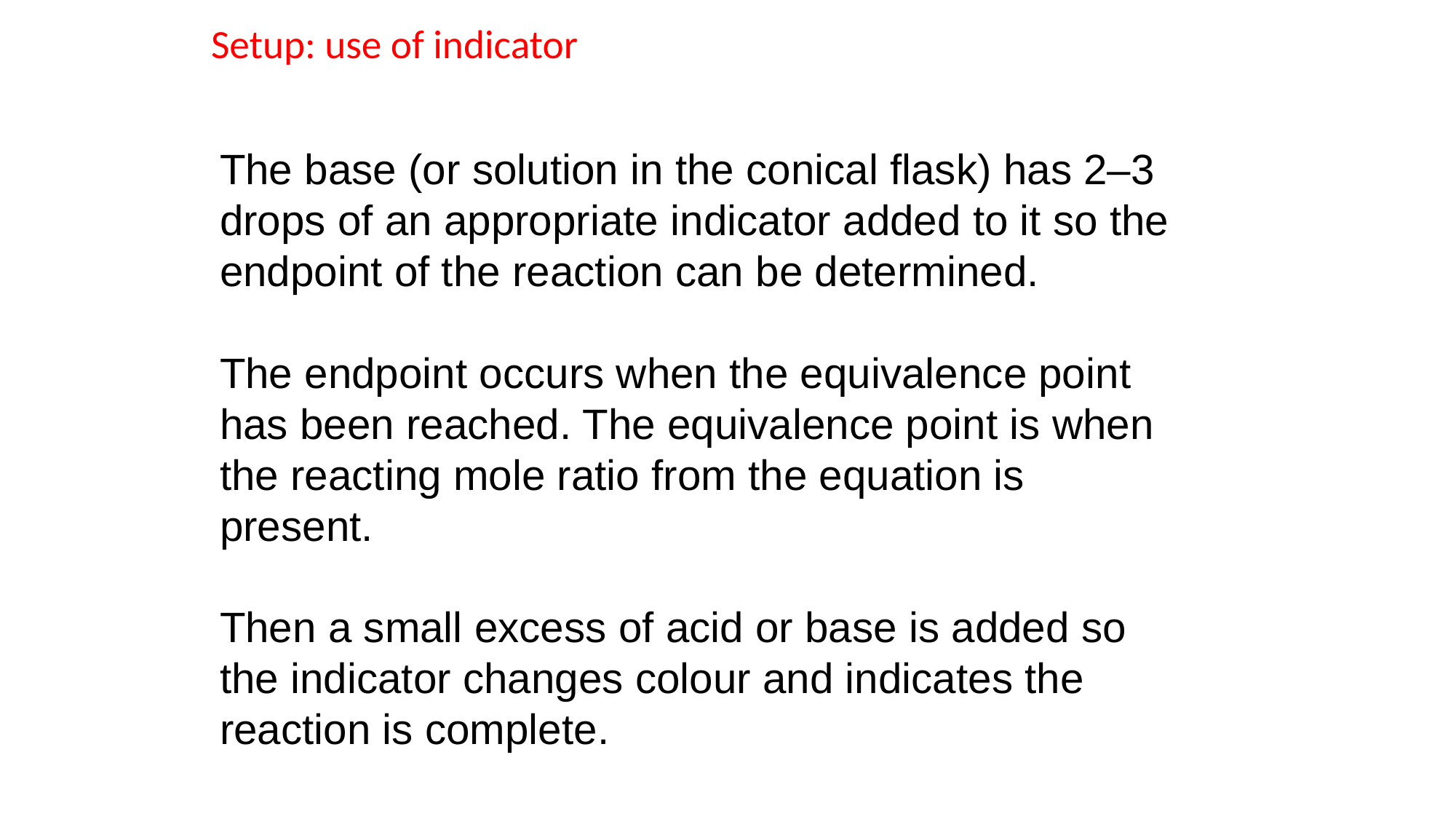

# Setup: use of indicator
The base (or solution in the conical flask) has 2–3 drops of an appropriate indicator added to it so the endpoint of the reaction can be determined.

The endpoint occurs when the equivalence point has been reached. The equivalence point is when the reacting mole ratio from the equation is present.

Then a small excess of acid or base is added so the indicator changes colour and indicates the reaction is complete.